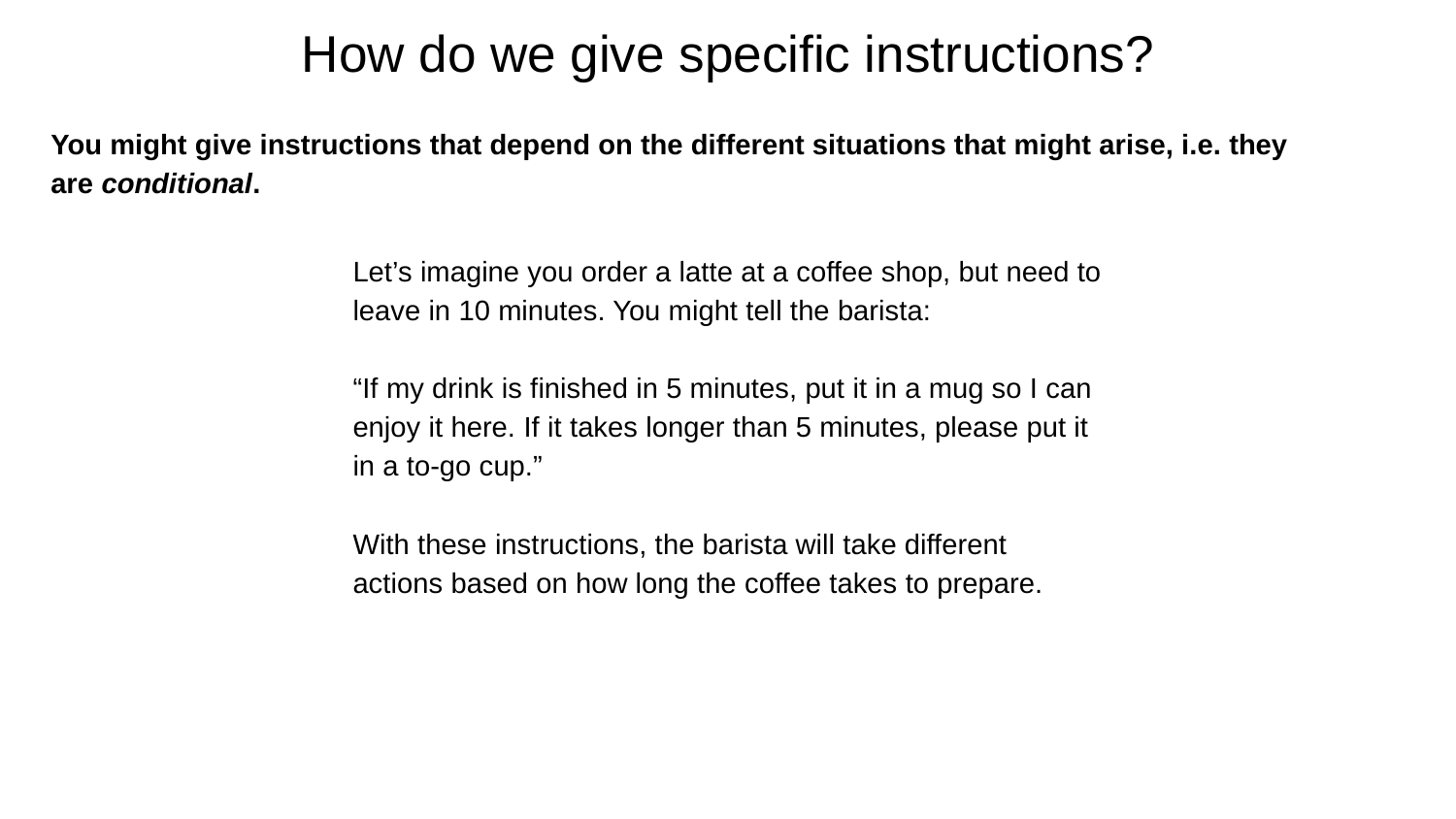

How do we give specific instructions?

You might give instructions that depend on the different situations that might arise, i.e. they are conditional.

Let’s imagine you order a latte at a coffee shop, but need to leave in 10 minutes. You might tell the barista:

“If my drink is finished in 5 minutes, put it in a mug so I can enjoy it here. If it takes longer than 5 minutes, please put it in a to-go cup.”

With these instructions, the barista will take different actions based on how long the coffee takes to prepare.